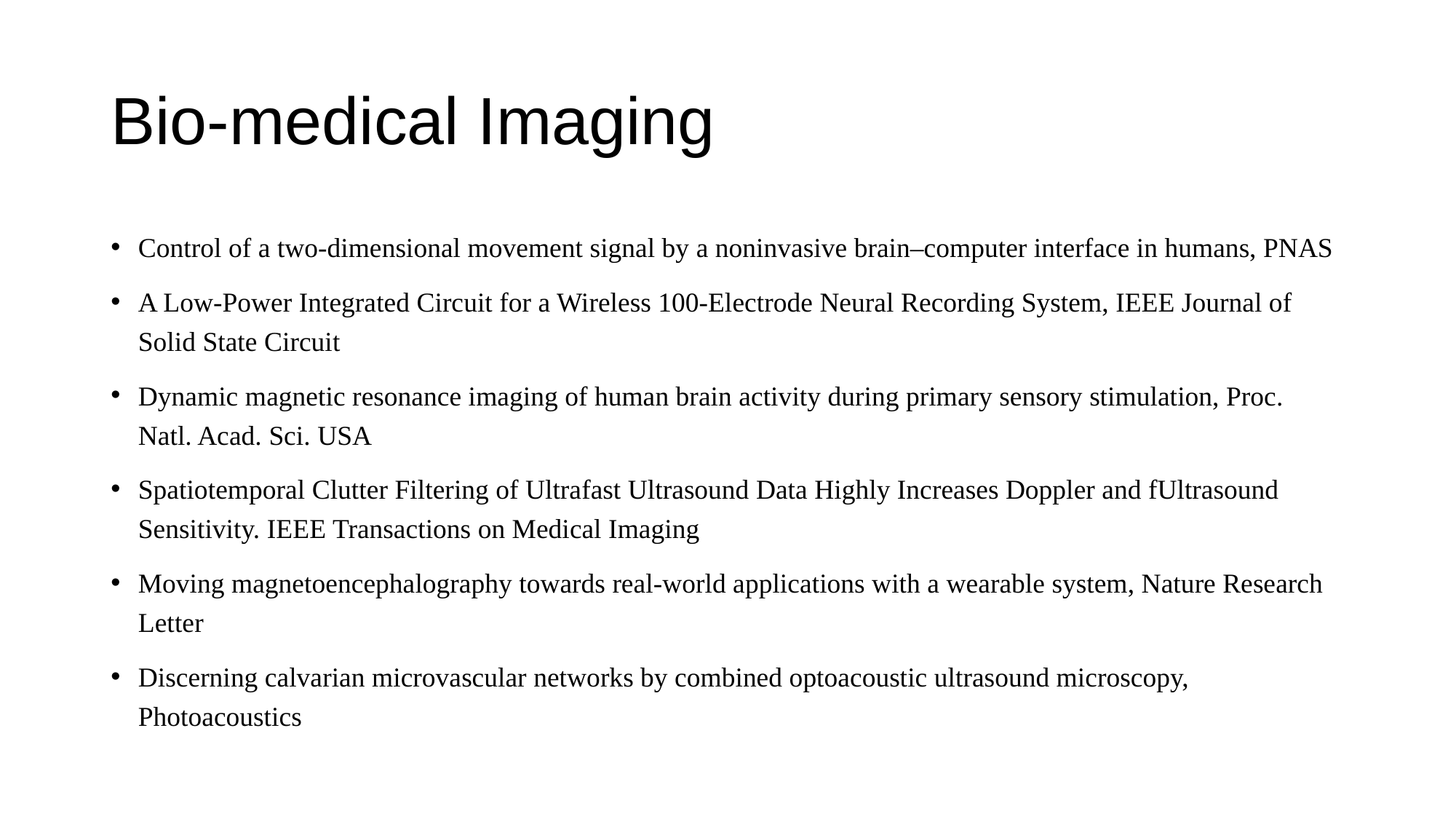

# Bio-medical Imaging
Control of a two-dimensional movement signal by a noninvasive brain–computer interface in humans, PNAS
A Low-Power Integrated Circuit for a Wireless 100-Electrode Neural Recording System, IEEE Journal of Solid State Circuit
Dynamic magnetic resonance imaging of human brain activity during primary sensory stimulation, Proc. Natl. Acad. Sci. USA
Spatiotemporal Clutter Filtering of Ultrafast Ultrasound Data Highly Increases Doppler and fUltrasound Sensitivity. IEEE Transactions on Medical Imaging
Moving magnetoencephalography towards real-world applications with a wearable system, Nature Research Letter
Discerning calvarian microvascular networks by combined optoacoustic ultrasound microscopy, Photoacoustics